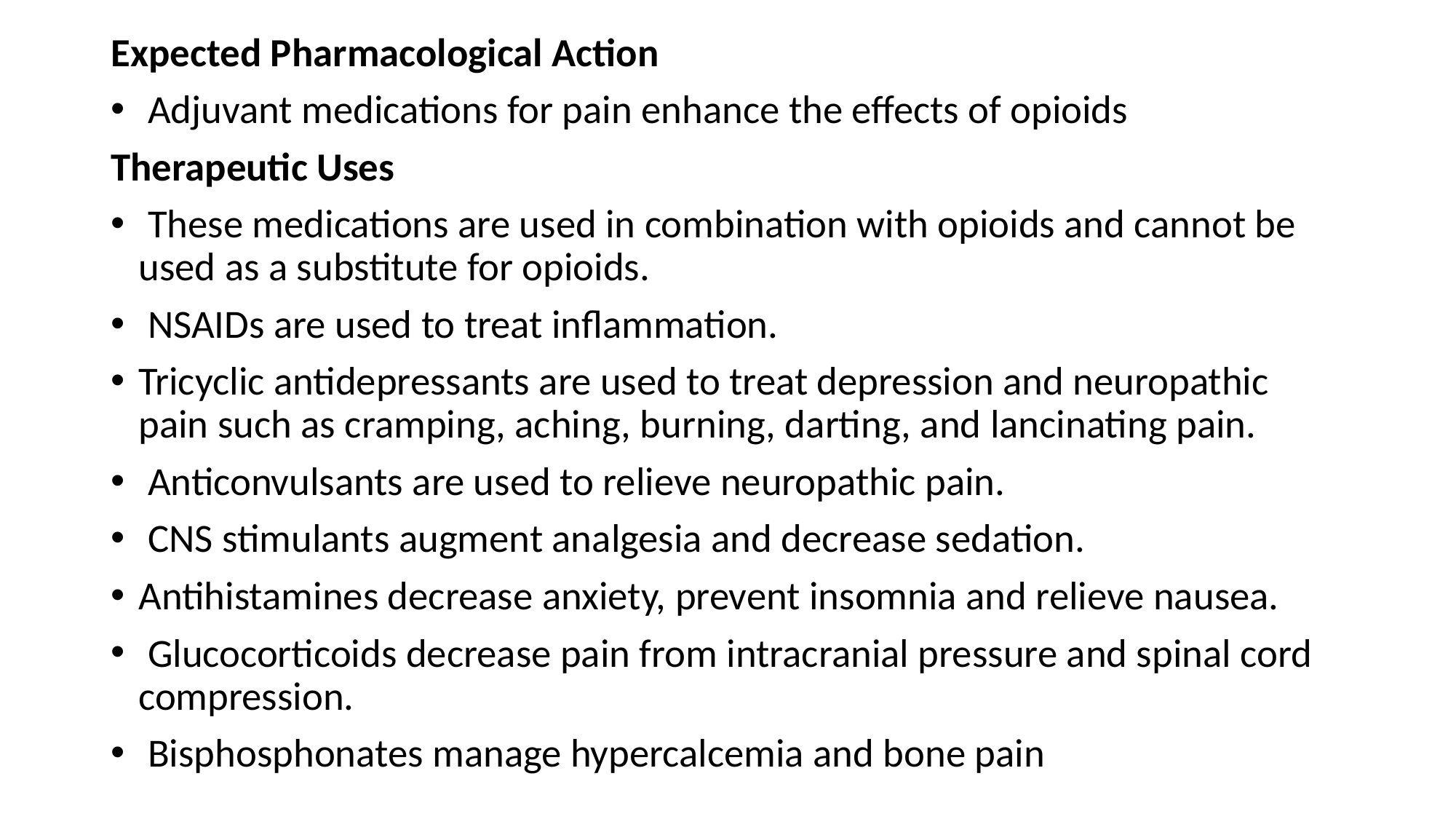

Expected Pharmacological Action
 Adjuvant medications for pain enhance the effects of opioids
Therapeutic Uses
 These medications are used in combination with opioids and cannot be used as a substitute for opioids.
 NSAIDs are used to treat inflammation.
Tricyclic antidepressants are used to treat depression and neuropathic pain such as cramping, aching, burning, darting, and lancinating pain.
 Anticonvulsants are used to relieve neuropathic pain.
 CNS stimulants augment analgesia and decrease sedation.
Antihistamines decrease anxiety, prevent insomnia and relieve nausea.
 Glucocorticoids decrease pain from intracranial pressure and spinal cord compression.
 Bisphosphonates manage hypercalcemia and bone pain